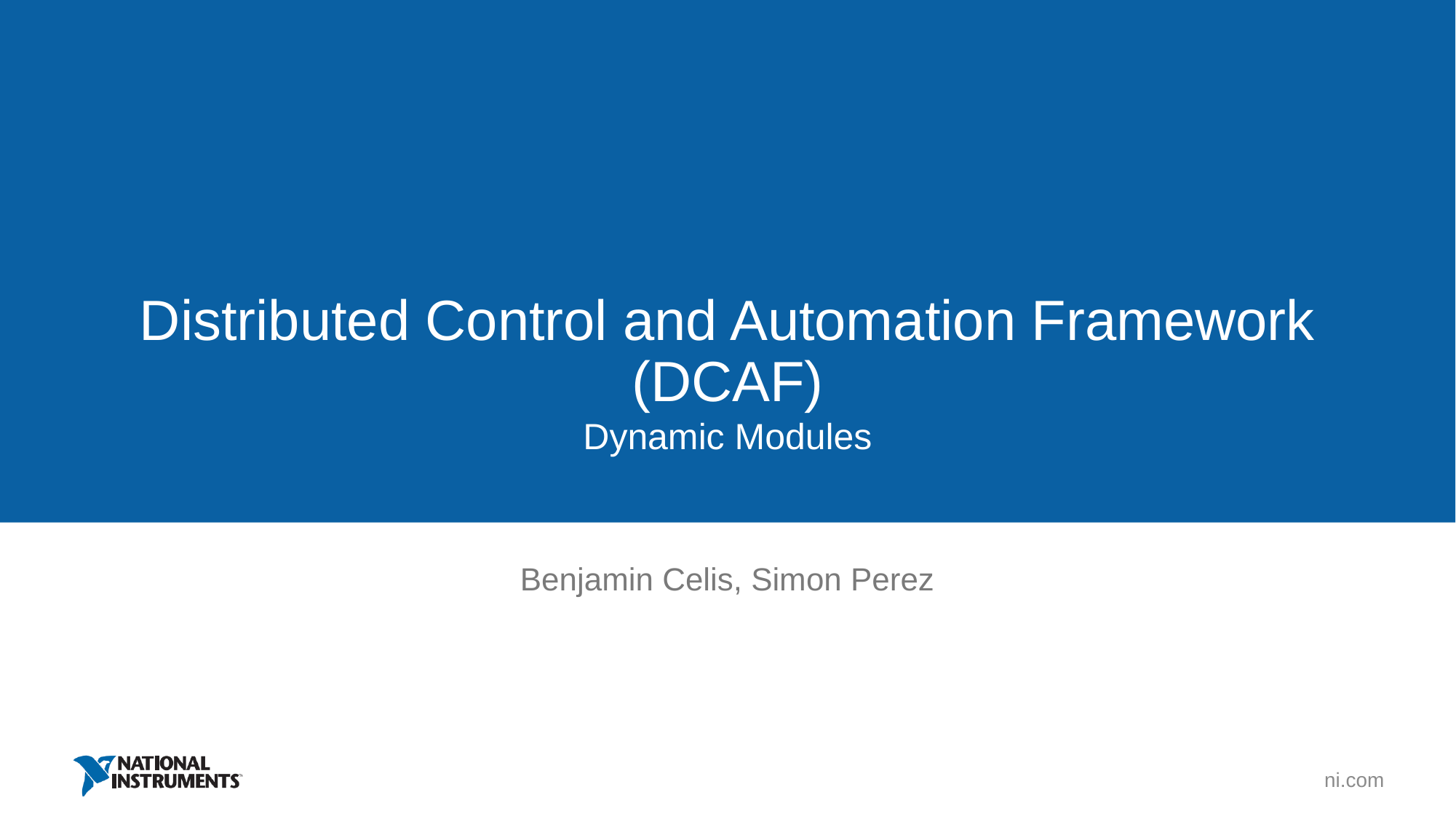

# Distributed Control and Automation Framework (DCAF)
Dynamic Modules
Benjamin Celis, Simon Perez